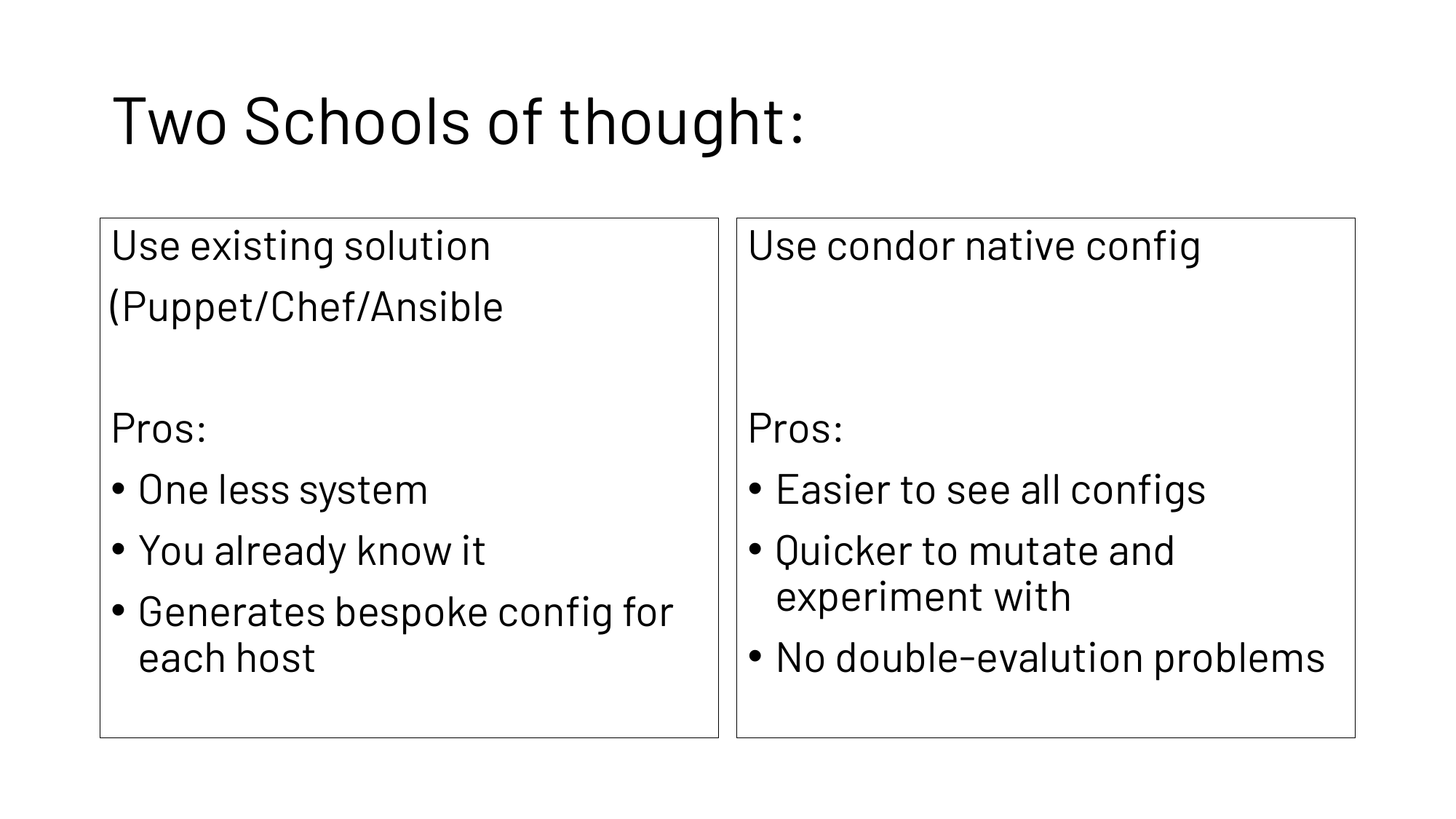

# Two Schools of thought:
Use existing solution
(Puppet/Chef/Ansible

Pros:
One less system
You already know it
Generates bespoke config for each host
Use condor native config

Pros:
Easier to see all configs
Quicker to mutate and experiment with
No double-evalution problems